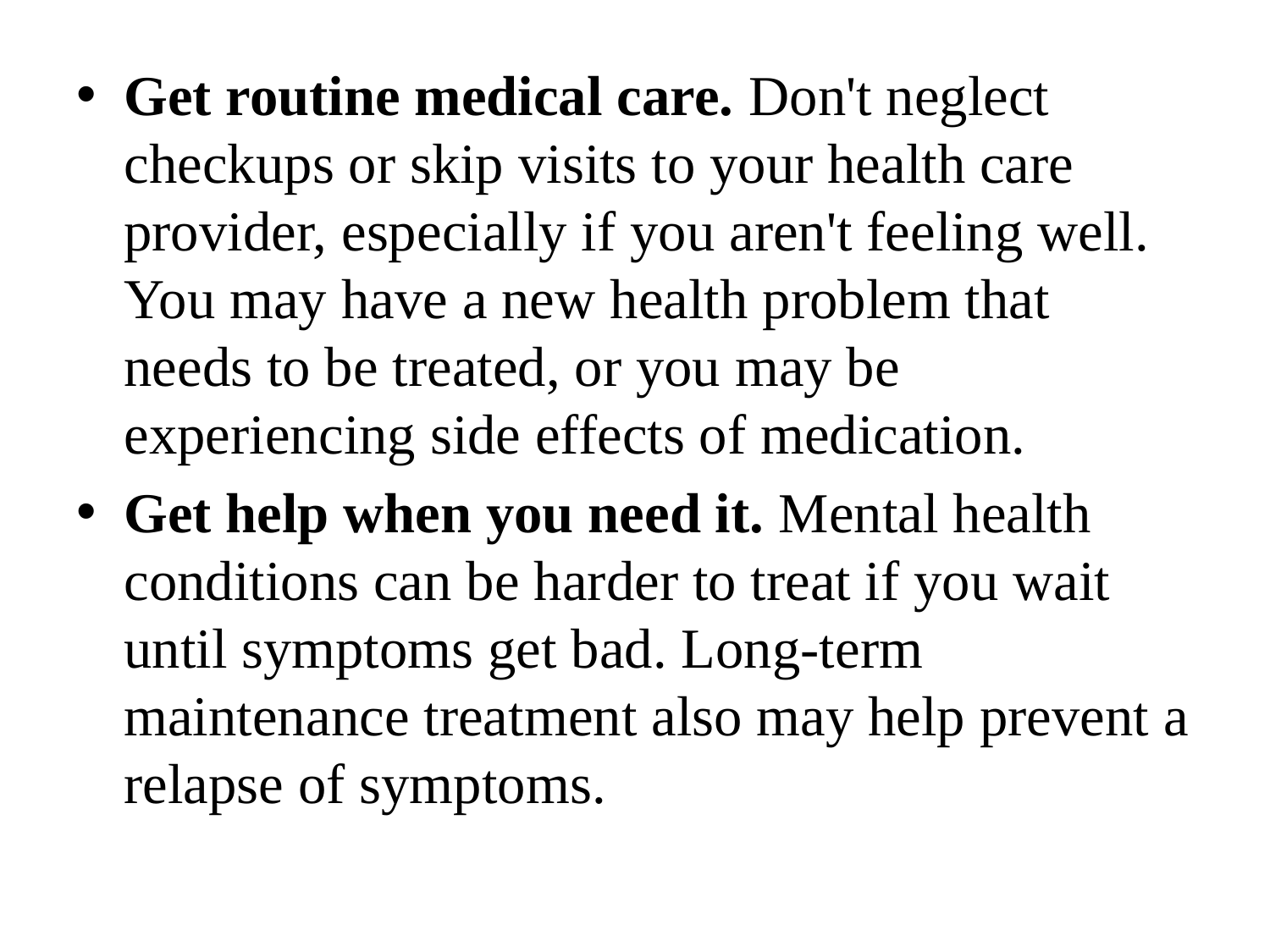

Get routine medical care. Don't neglect checkups or skip visits to your health care provider, especially if you aren't feeling well. You may have a new health problem that needs to be treated, or you may be experiencing side effects of medication.
Get help when you need it. Mental health conditions can be harder to treat if you wait until symptoms get bad. Long-term maintenance treatment also may help prevent a relapse of symptoms.